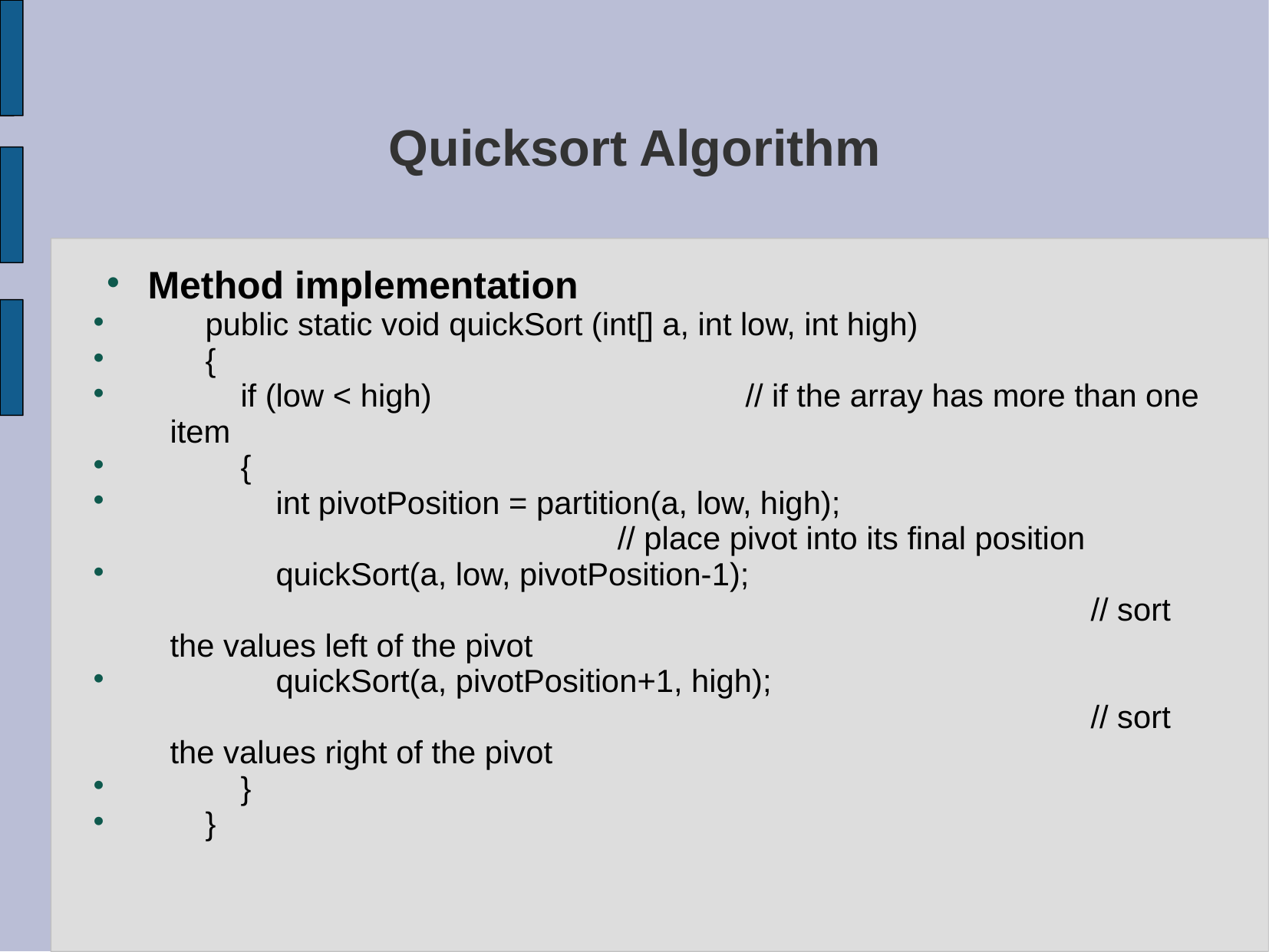

# Quicksort Algorithm
Method implementation
    public static void quickSort (int[] a, int low, int high)
    {
        if (low < high) 			// if the array has more than one item
        {
            int pivotPosition = partition(a, low, high);
	// place pivot into its final position
            quickSort(a, low, pivotPosition-1);
									// sort the values left of the pivot
            quickSort(a, pivotPosition+1, high);
									// sort the values right of the pivot
        }
    }